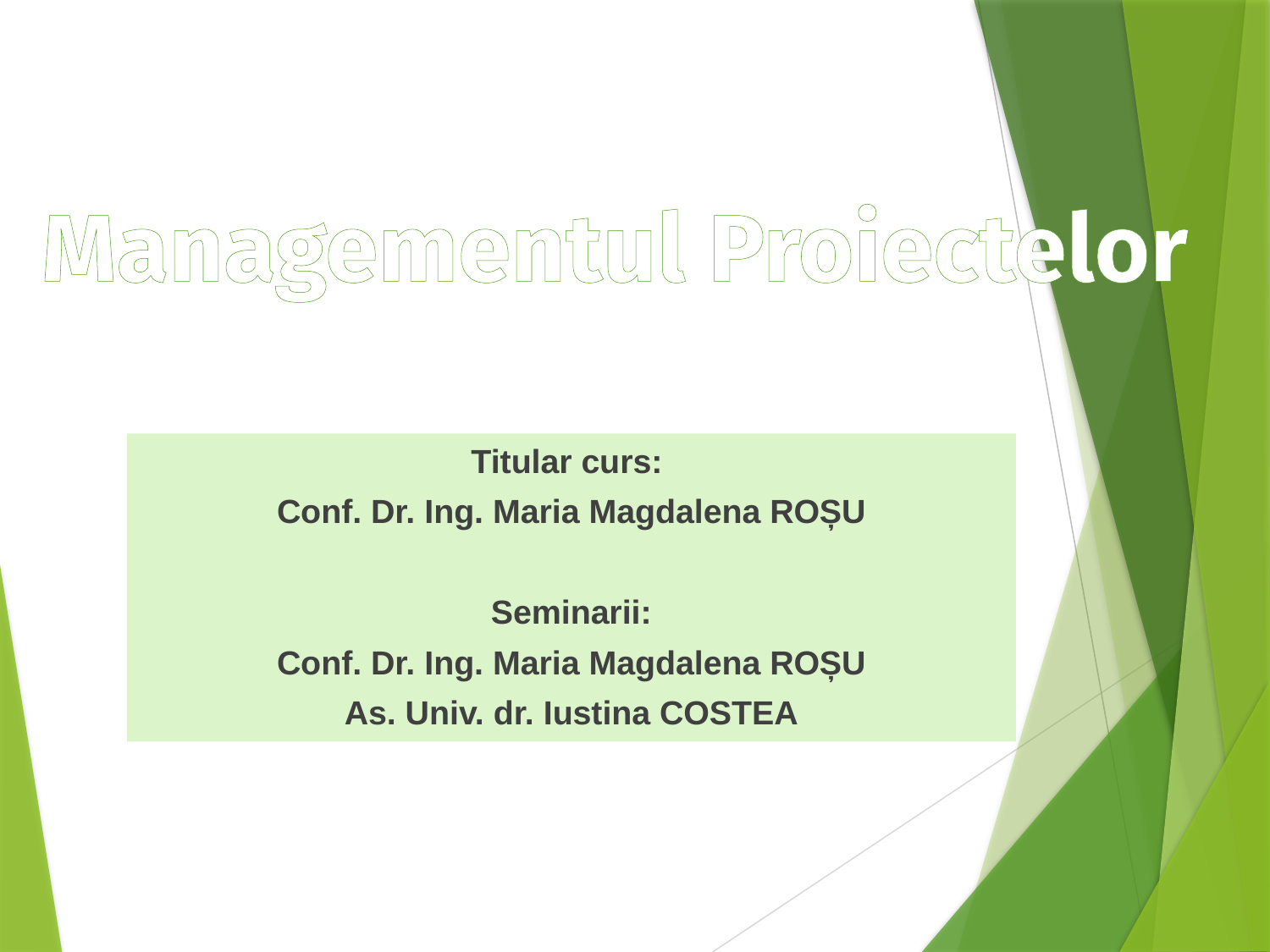

Managementul Proiectelor
Titular curs:
Conf. Dr. Ing. Maria Magdalena ROȘU

Seminarii:
Conf. Dr. Ing. Maria Magdalena ROȘU
As. Univ. dr. Iustina COSTEA